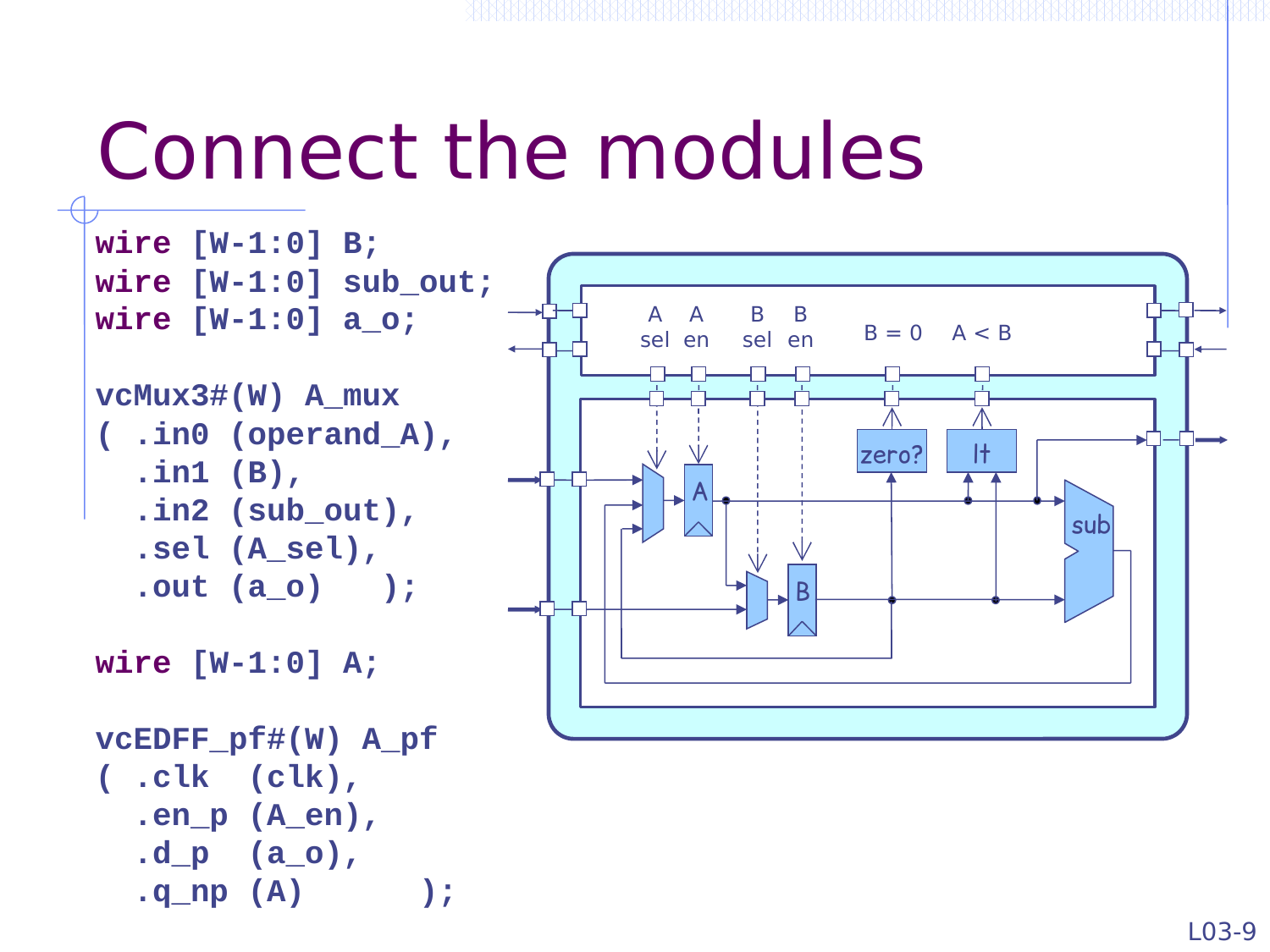

# Connect the modules
wire [W-1:0] B;
wire [W-1:0] sub_out;
wire [W-1:0] a_o;

vcMux3#(W) A_mux
( .in0 (operand_A),
  .in1 (B),
  .in2 (sub_out),
  .sel (A_sel),
  .out (a_o)   );

wire [W-1:0] A;

vcEDFF_pf#(W) A_pf
( .clk  (clk),
  .en_p (A_en),
  .d_p  (a_o),
  .q_np (A)      );

A
sel
A
en
B
sel
B
en

B = 0
A < B

zero?
lt

A

sub

B

L03-9